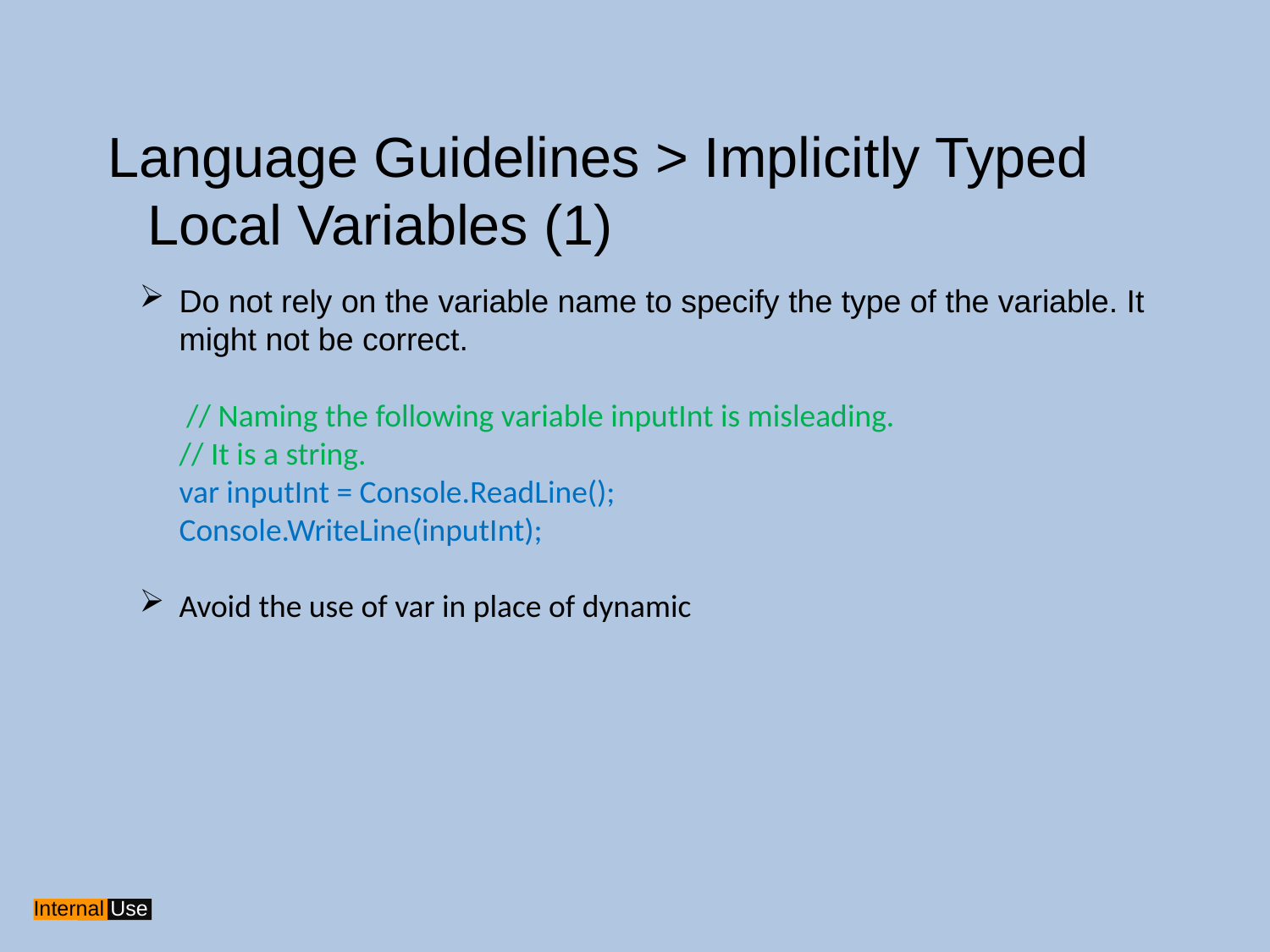

Language Guidelines > Implicitly Typed Local Variables (1)
Do not rely on the variable name to specify the type of the variable. It might not be correct.

	 // Naming the following variable inputInt is misleading.
	// It is a string.
	var inputInt = Console.ReadLine();
	Console.WriteLine(inputInt);

Avoid the use of var in place of dynamic